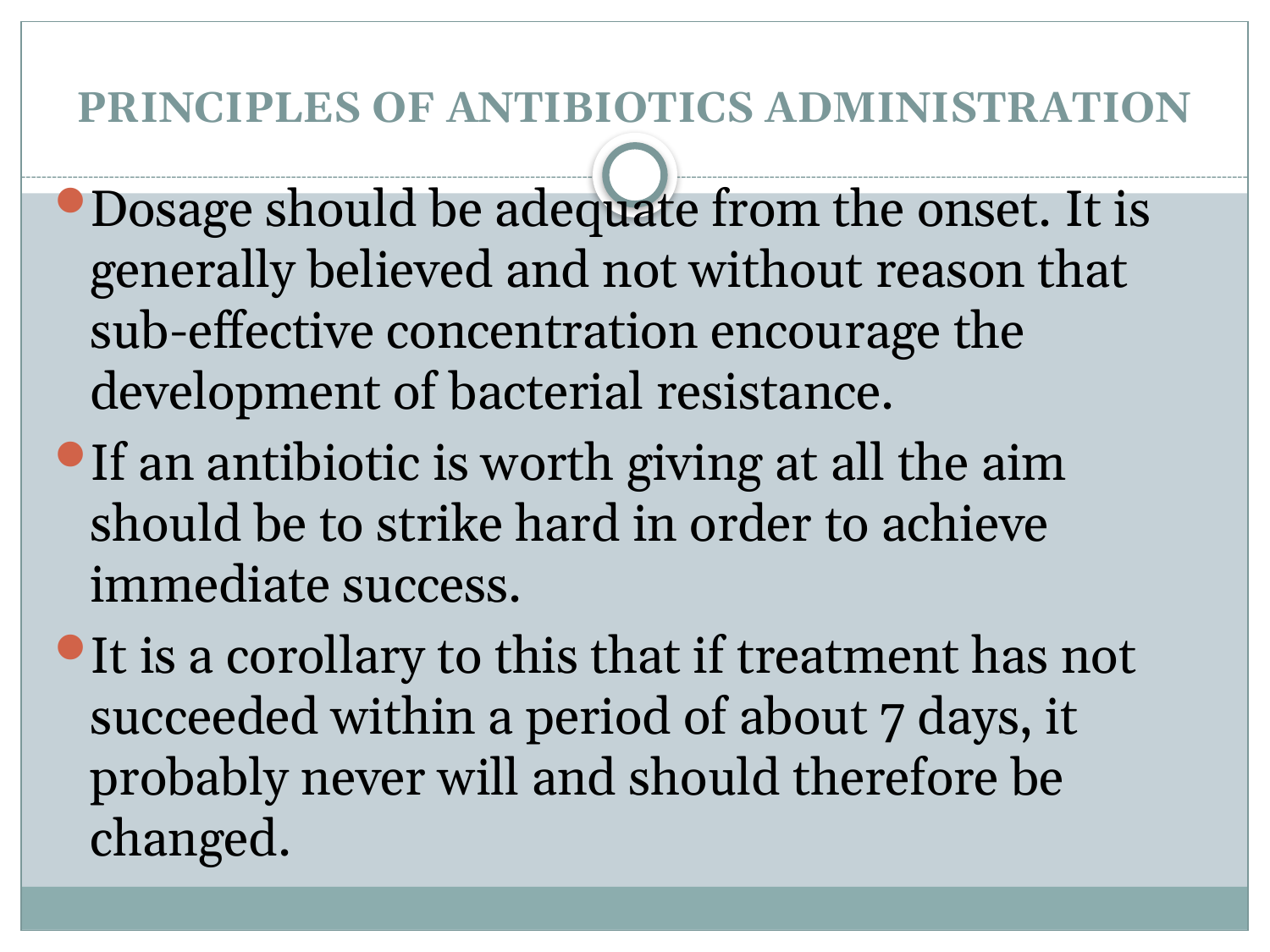

# PRINCIPLES OF ANTIBIOTICS ADMINISTRATION
Dosage should be adequate from the onset. It is generally believed and not without reason that sub-effective concentration encourage the development of bacterial resistance.
If an antibiotic is worth giving at all the aim should be to strike hard in order to achieve immediate success.
It is a corollary to this that if treatment has not succeeded within a period of about 7 days, it probably never will and should therefore be changed.